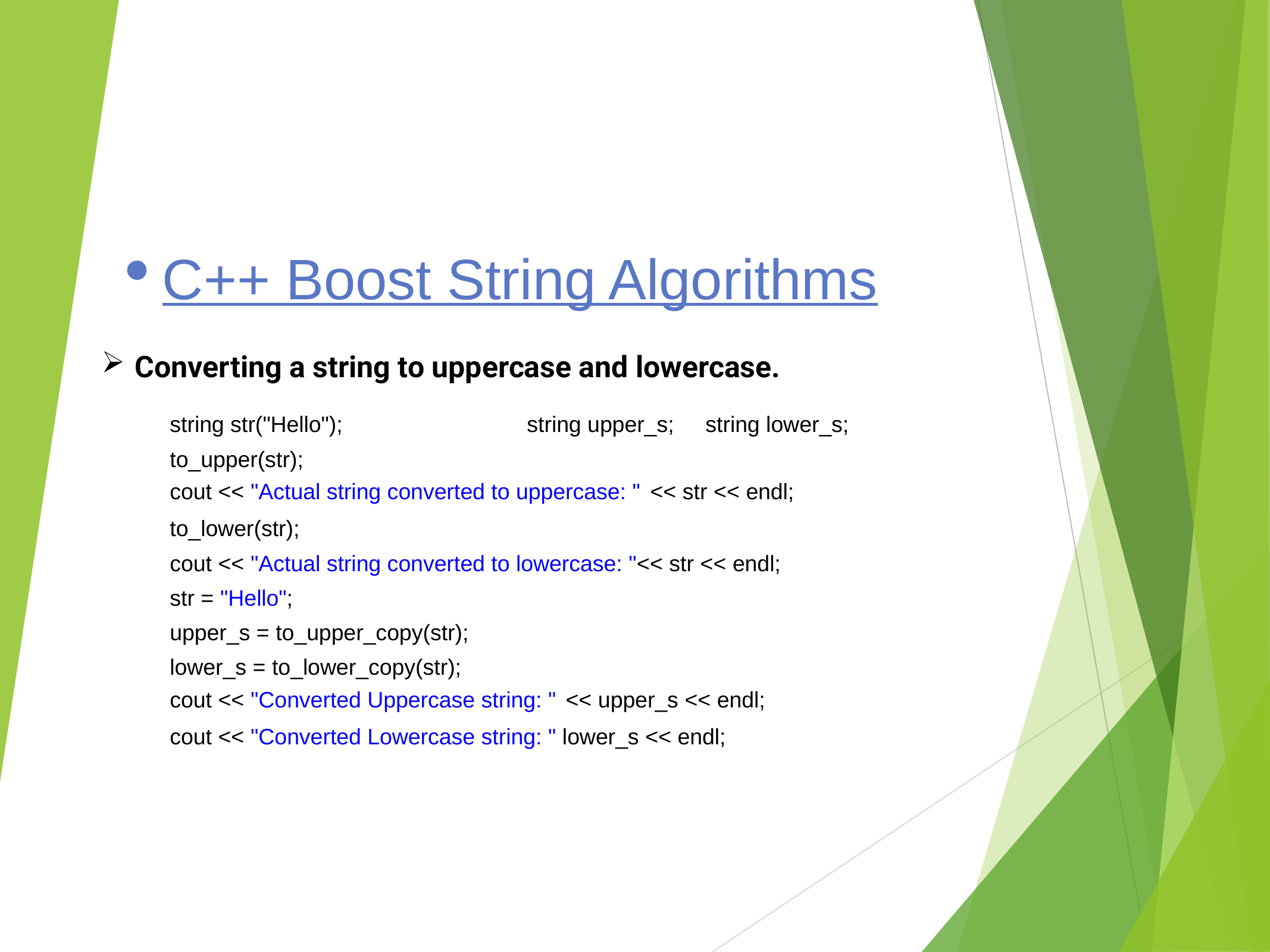

C++ Boost String Algorithms
Converting a string to uppercase and lowercase.
string str("Hello"); 		string upper_s; 	string lower_s;

to_upper(str);

cout << "Actual string converted to uppercase: " << str << endl;

to_lower(str);

cout << "Actual string converted to lowercase: "<< str << endl;

str = "Hello";

upper_s = to_upper_copy(str);

lower_s = to_lower_copy(str);

cout << "Converted Uppercase string: " << upper_s << endl;

cout << "Converted Lowercase string: " lower_s << endl;